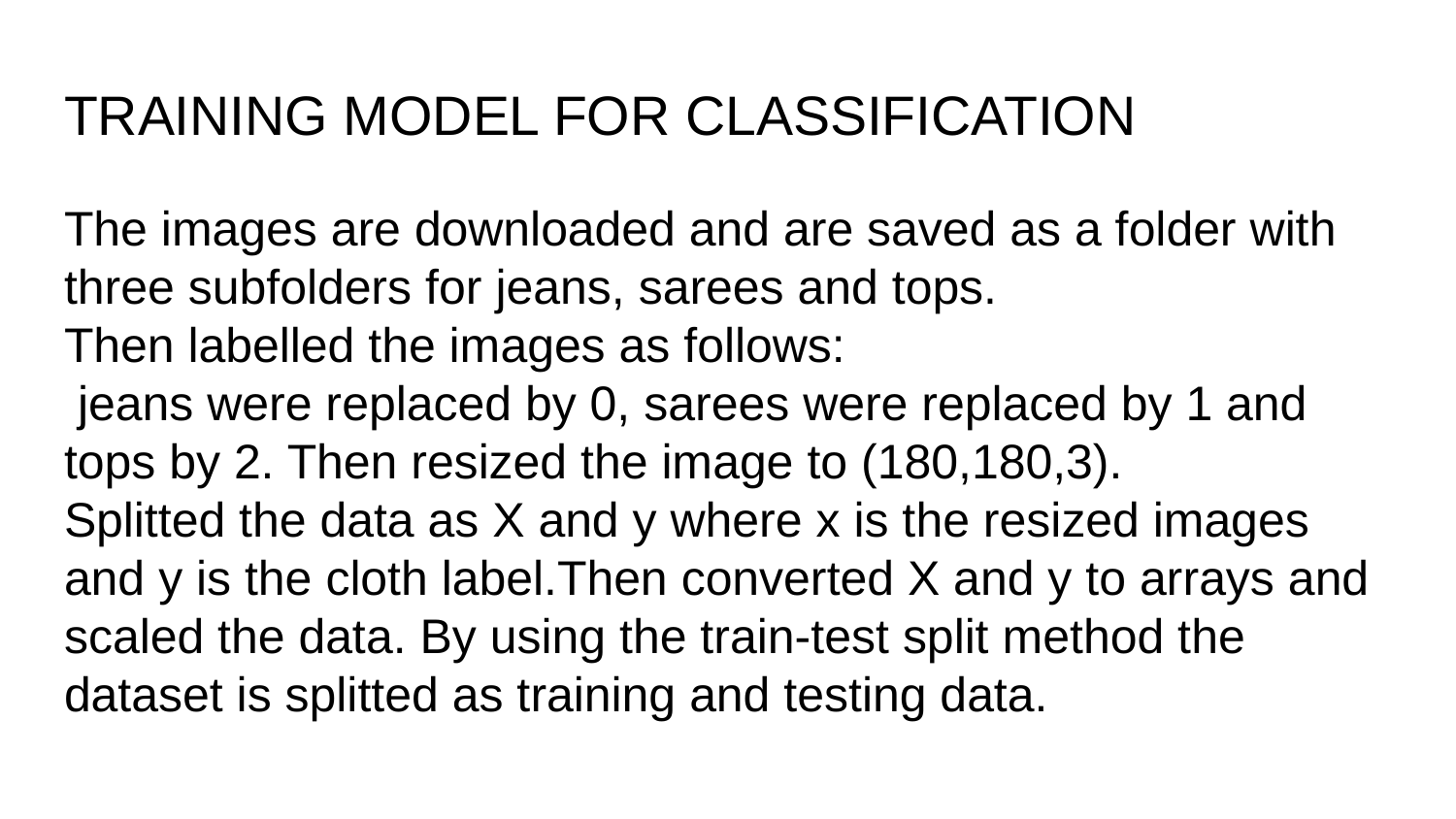

# TRAINING MODEL FOR CLASSIFICATION
The images are downloaded and are saved as a folder with three subfolders for jeans, sarees and tops.
Then labelled the images as follows:
 jeans were replaced by 0, sarees were replaced by 1 and tops by 2. Then resized the image to (180,180,3).
Splitted the data as X and y where x is the resized images and y is the cloth label.Then converted X and y to arrays and scaled the data. By using the train-test split method the dataset is splitted as training and testing data.